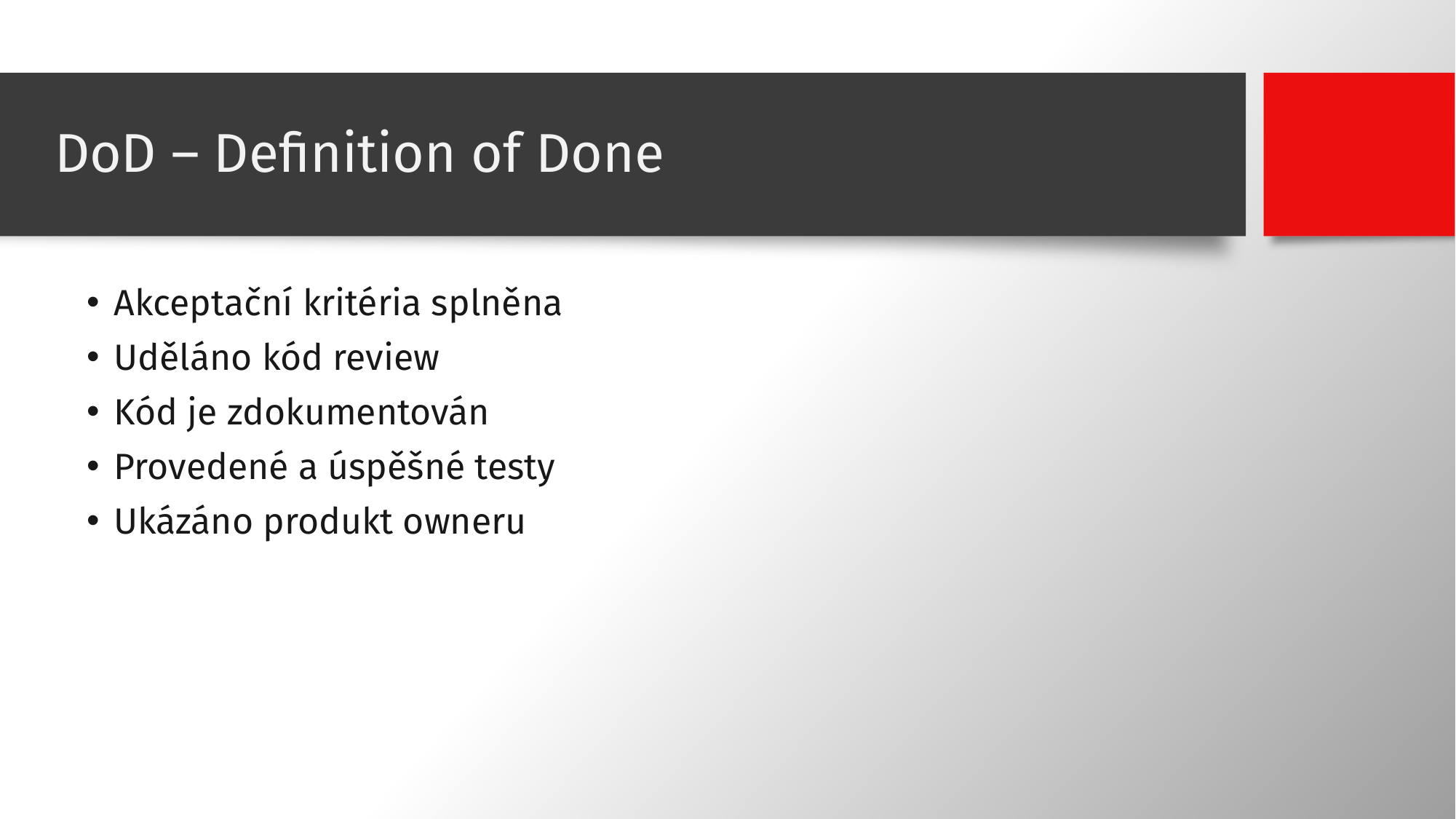

# DoD – Definition of Done
Akceptační kritéria splněna
Uděláno kód review
Kód je zdokumentován
Provedené a úspěšné testy
Ukázáno produkt owneru